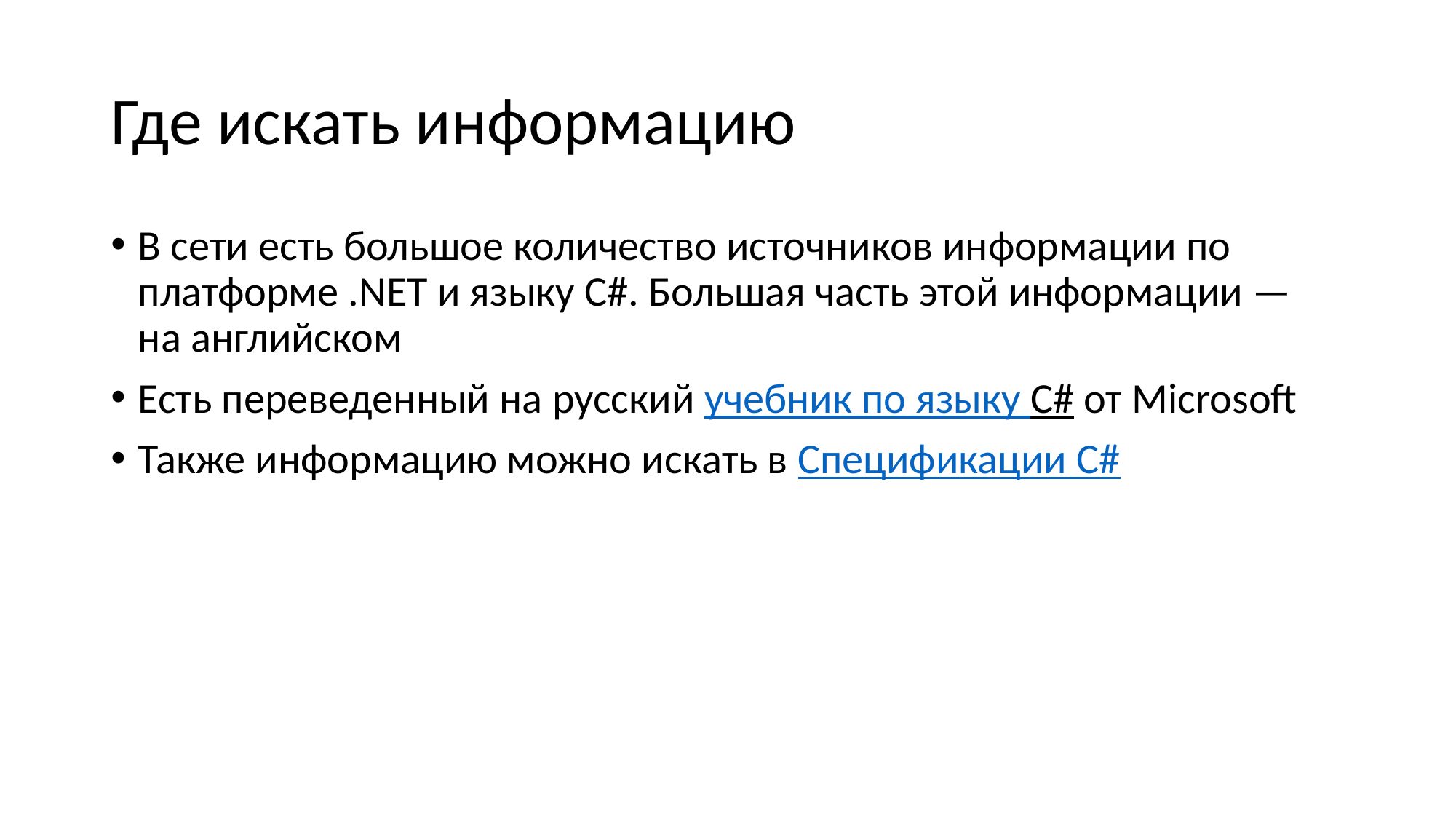

# Где искать информацию
В сети есть большое количество источников информации по платформе .NET и языку C#. Большая часть этой информации — на английском
Есть переведенный на русский учебник по языку C# от Microsoft
Также информацию можно искать в Спецификации C#